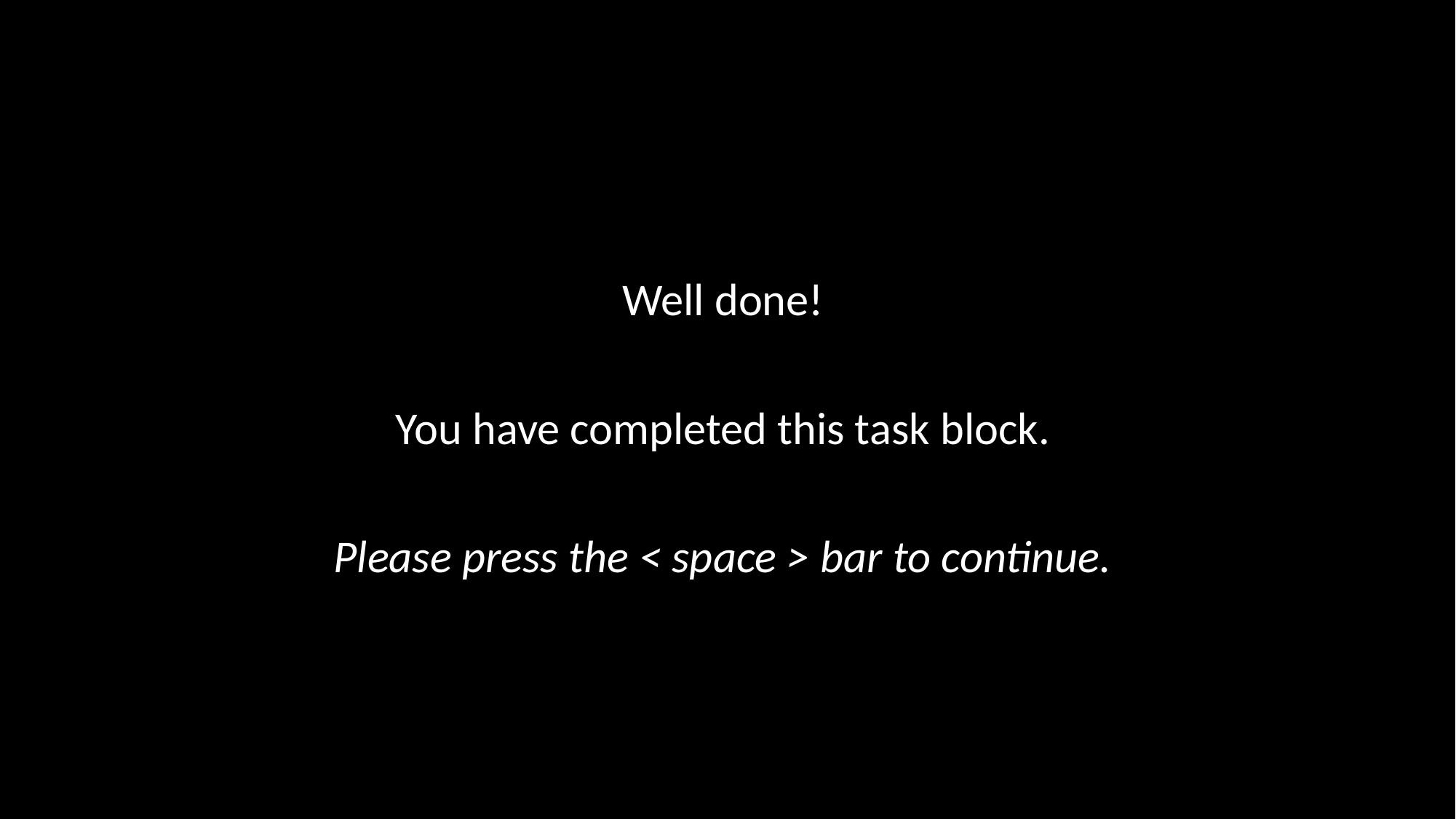

Well done!

You have completed this task block.

Please press the < space > bar to continue.